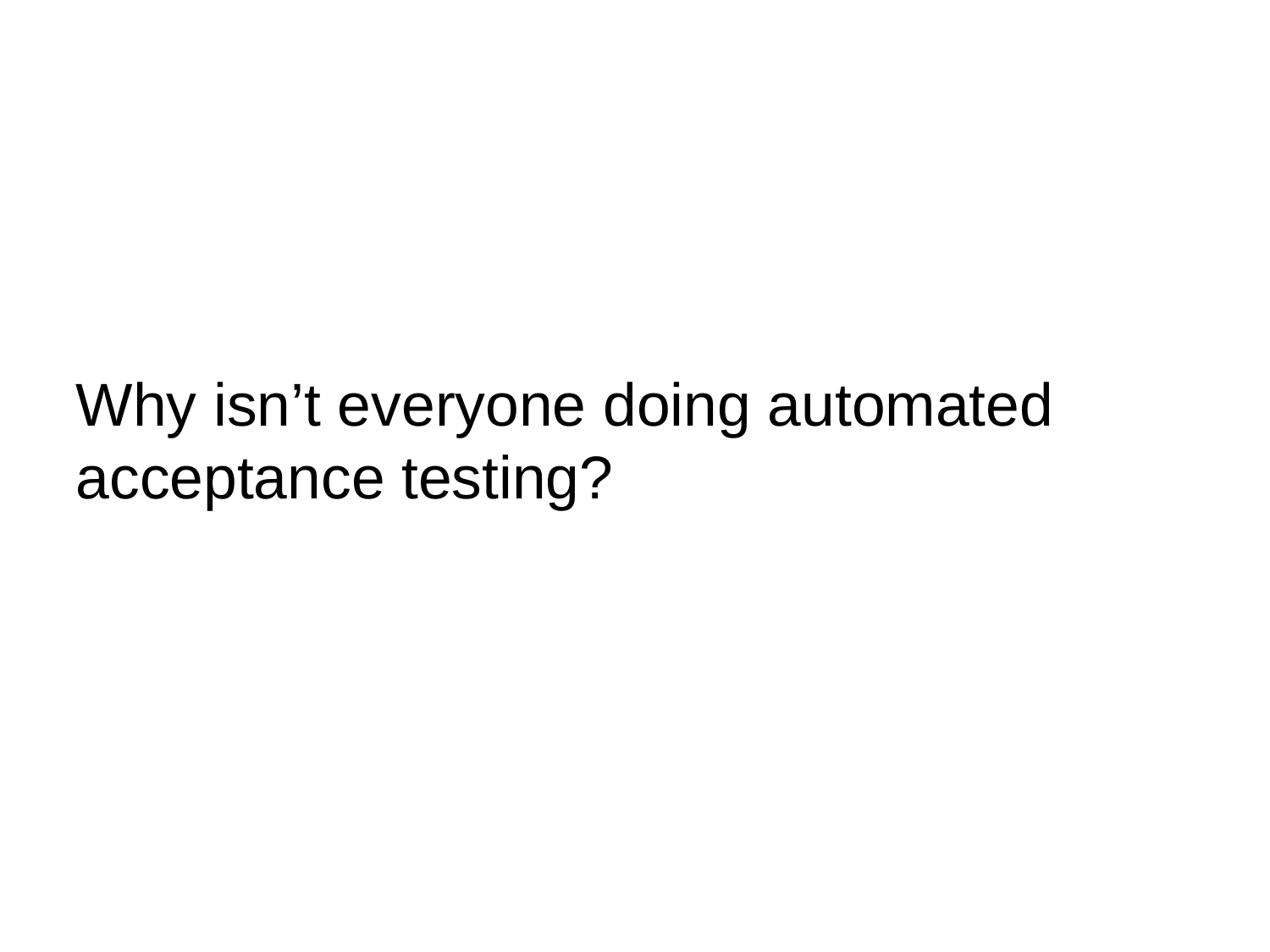

# Why isn’t everyone doing automated acceptance testing?